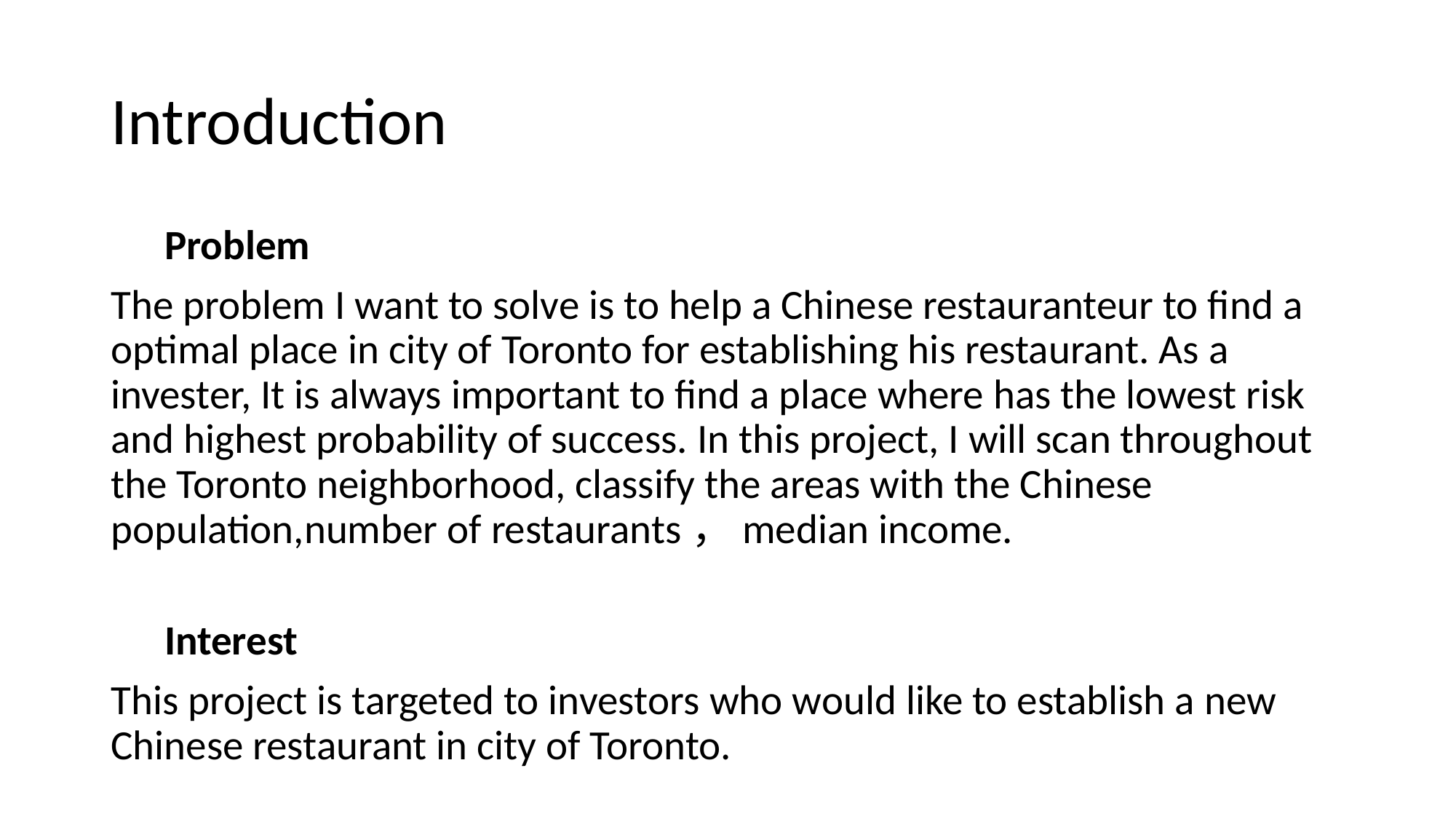

# Introduction
Problem
The problem I want to solve is to help a Chinese restauranteur to find a optimal place in city of Toronto for establishing his restaurant. As a invester, It is always important to find a place where has the lowest risk and highest probability of success. In this project, I will scan throughout the Toronto neighborhood, classify the areas with the Chinese population,number of restaurants，median income.

Interest
This project is targeted to investors who would like to establish a new Chinese restaurant in city of Toronto.